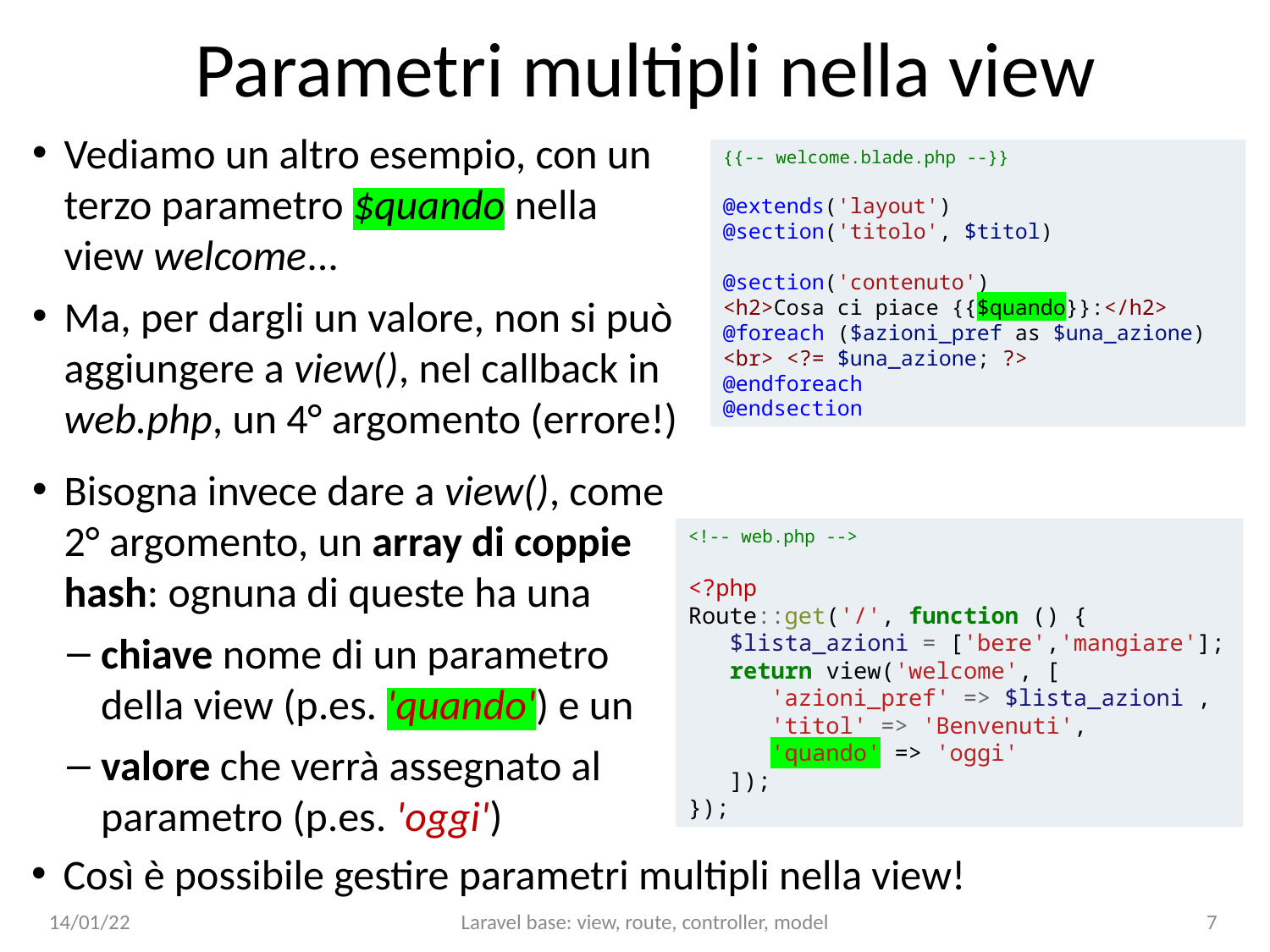

# Parametri multipli nella view
Vediamo un altro esempio, con un terzo parametro $quando nella
view welcome...
Ma, per dargli un valore, non si può aggiungere a view(), nel callback in web.php, un 4° argomento (errore!)
Bisogna invece dare a view(), come
2° argomento, un array di coppie hash: ognuna di queste ha una
chiave nome di un parametro
della view (p.es. 'quando') e un
valore che verrà assegnato al parametro (p.es. 'oggi')

{{-- welcome.blade.php --}}

@extends('layout')
@section('titolo', $titol)

@section('contenuto')
<h2>Cosa ci piace {{$quando}}:</h2>
@foreach ($azioni_pref as $una_azione)
<br> <?= $una_azione; ?>
@endforeach
@endsection
<!-- web.php -->

<?php
Route::get('/', function () {
   $lista_azioni = ['bere','mangiare'];
   return view('welcome', [
      'azioni_pref' => $lista_azioni ,
      'titol' => 'Benvenuti',
      'quando' => 'oggi'
   ]);
});
Così è possibile gestire parametri multipli nella view!
14/01/22
Laravel base: view, route, controller, model
7